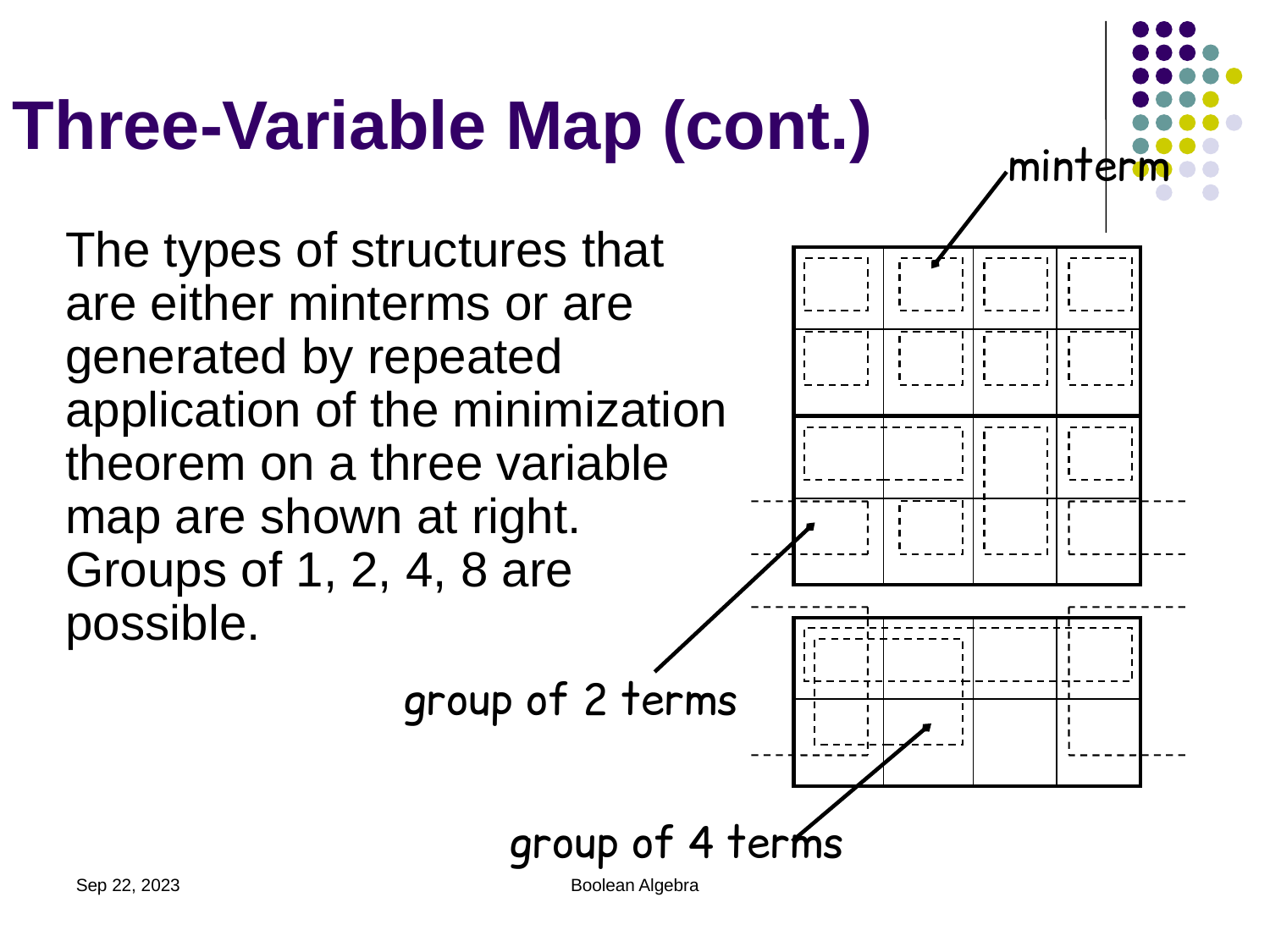

# Three-Variable Map (cont.)
minterm

The types of structures that are either minterms or are generated by repeated application of the minimization theorem on a three variable map are shown at right.
Groups of 1, 2, 4, 8 are possible.

|  |  |  |  |
| --- | --- | --- | --- |
|  |  |  |  |

|  |  |  |  |
| --- | --- | --- | --- |
|  |  |  |  |

|  |  |  |  |
| --- | --- | --- | --- |
|  |  |  |  |

group of 2 terms

group of 4 terms
Sep 22, 2023
Boolean Algebra